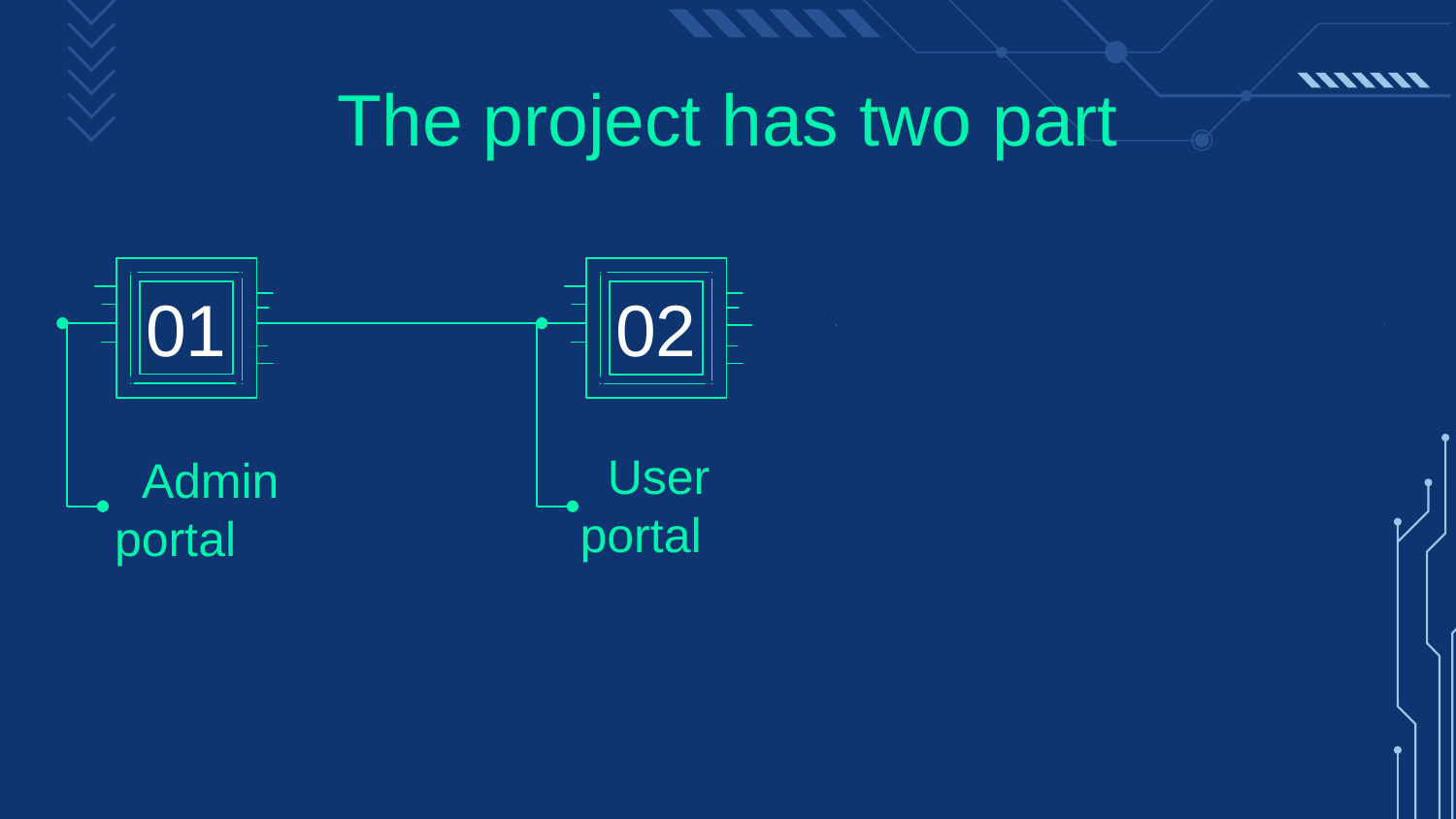

# The project has two part

01
02
  User portal
  Admin portal
PROJECT GOALS
You can describe the topic of the section here